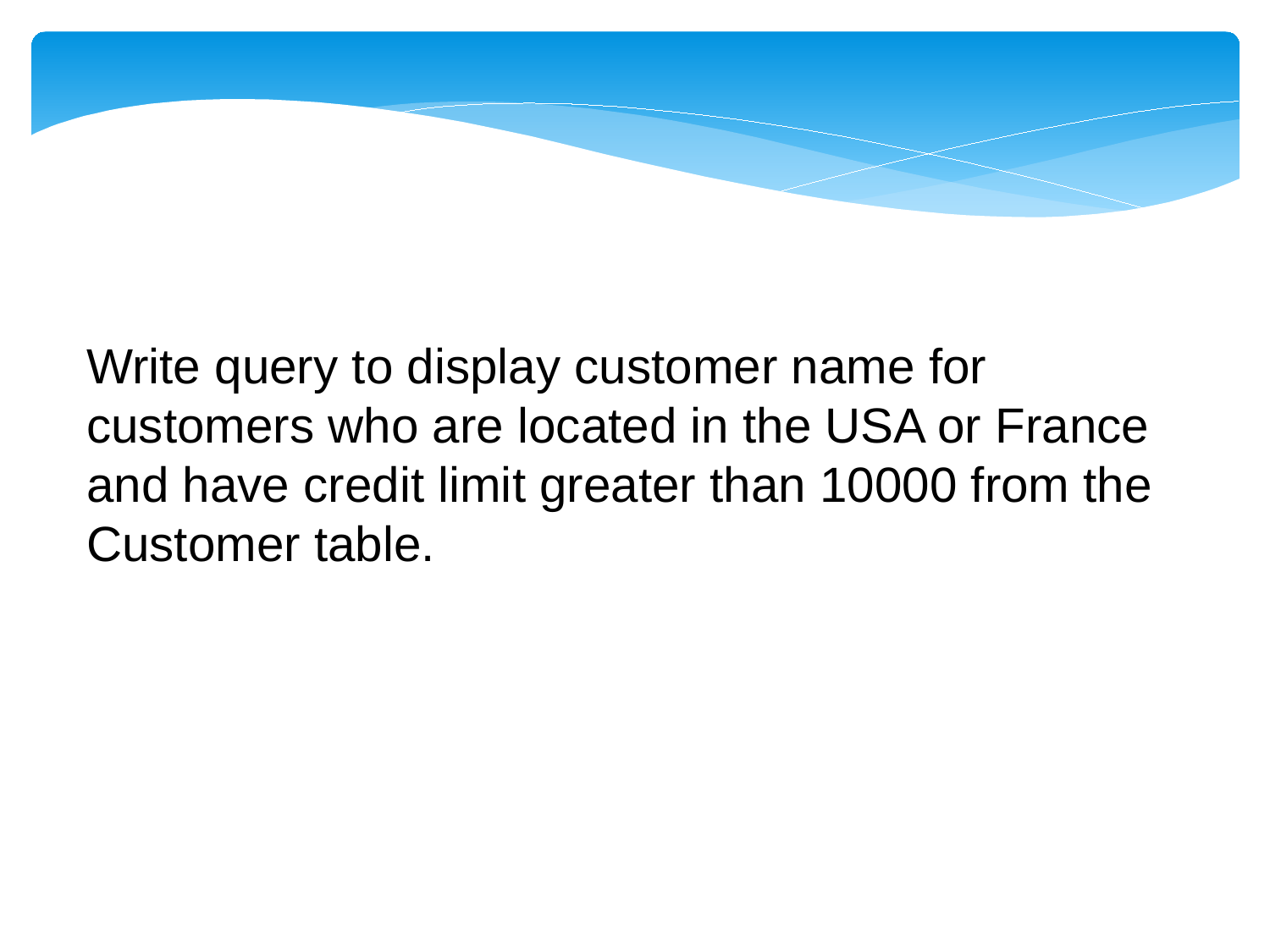

Write query to display customer name for customers who are located in the USA or France and have credit limit greater than 10000 from the Customer table.